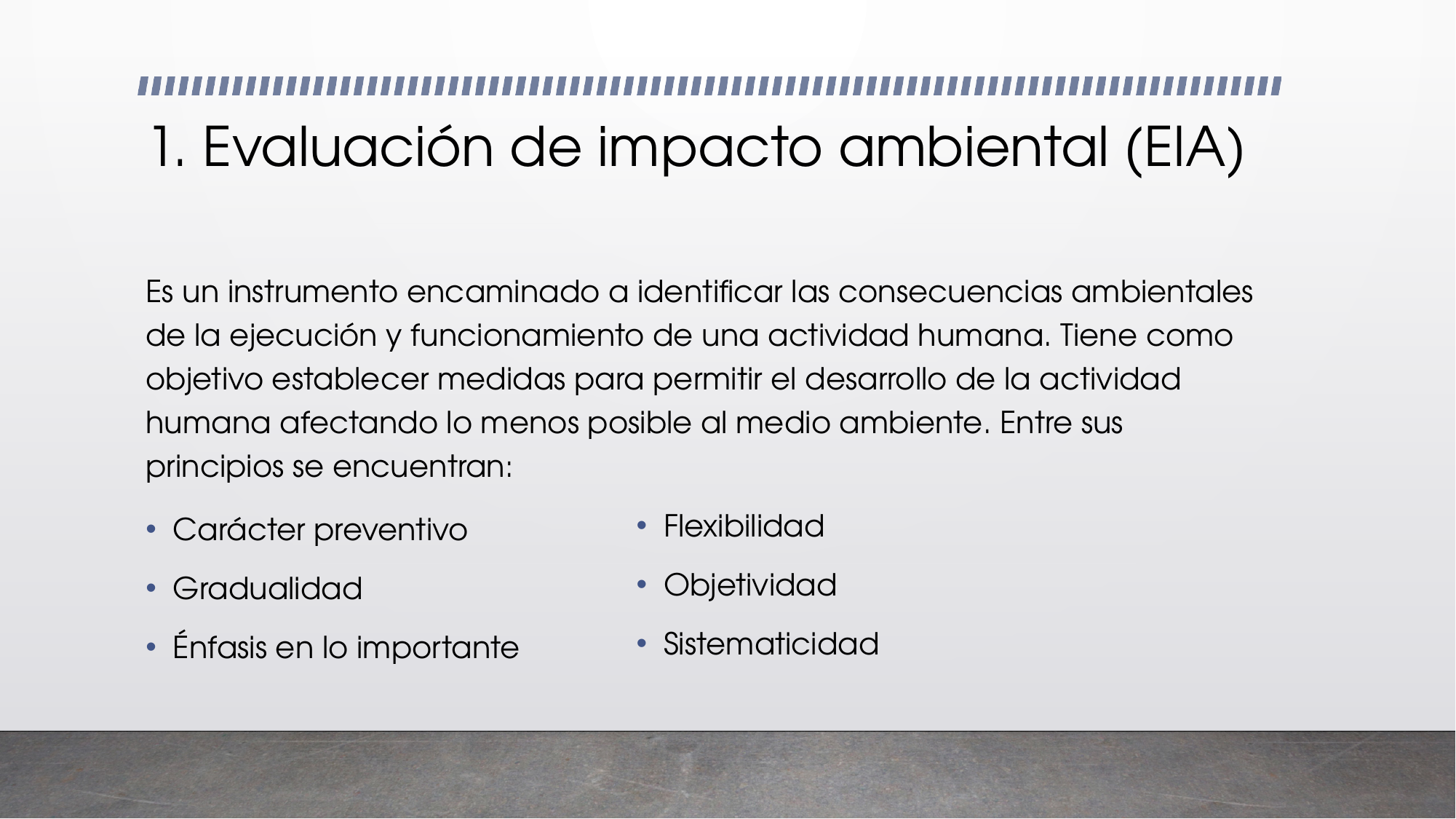

# 1. Evaluación de impacto ambiental (EIA)
Es un instrumento encaminado a identificar las consecuencias ambientales de la ejecución y funcionamiento de una actividad humana. Tiene como objetivo establecer medidas para permitir el desarrollo de la actividad humana afectando lo menos posible al medio ambiente. Entre sus principios se encuentran:

Flexibilidad
Objetividad
Sistematicidad

Carácter preventivo
Gradualidad
Énfasis en lo importante